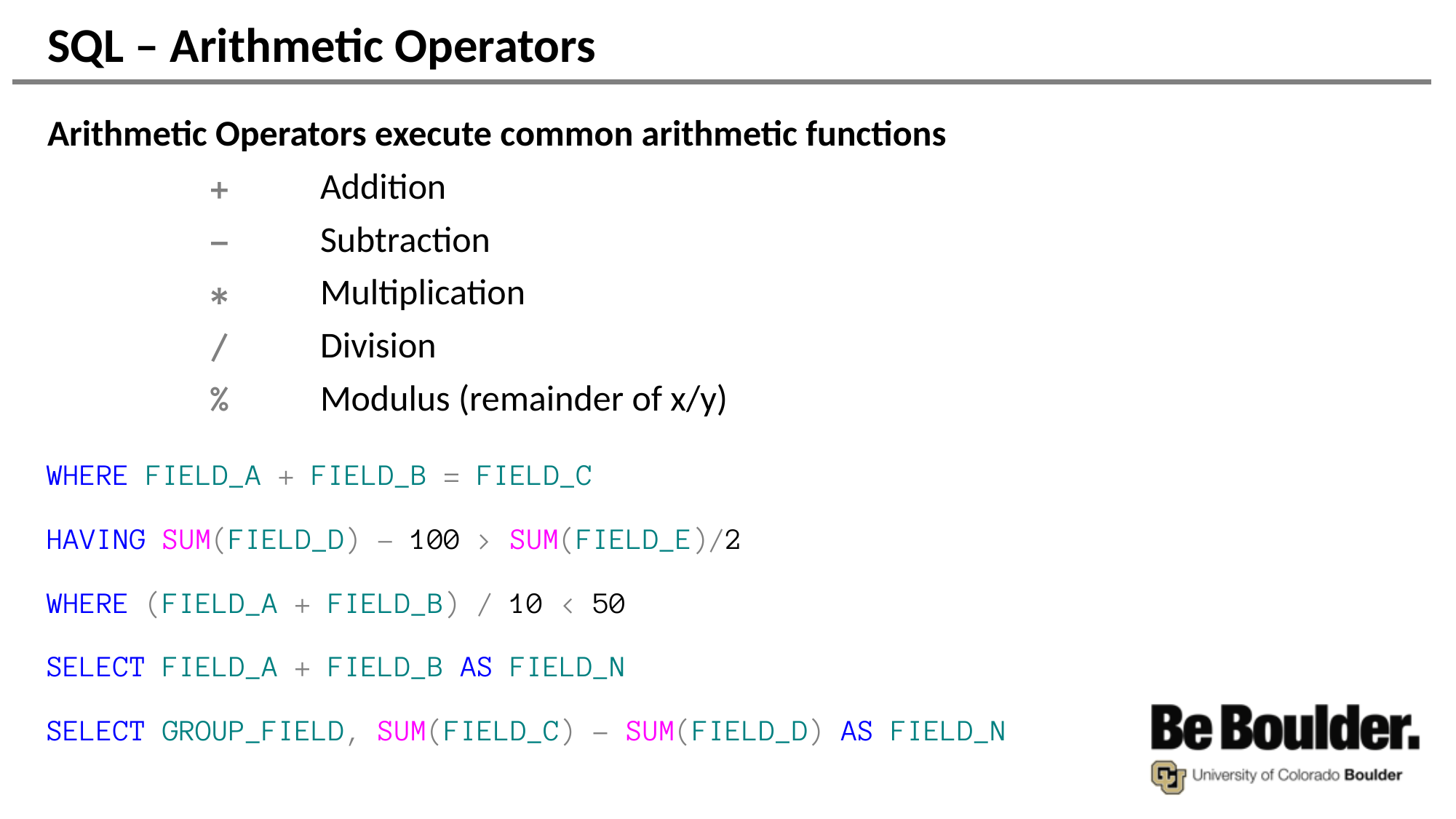

# SQL – Arithmetic Operators
Arithmetic Operators execute common arithmetic functions
	+	Addition
	-	Subtraction
	* 	Multiplication
	/	Division
	%	Modulus (remainder of x/y)
WHERE FIELD_A + FIELD_B = FIELD_C
HAVING SUM(FIELD_D) – 100 > SUM(FIELD_E)/2
WHERE (FIELD_A + FIELD_B) / 10 < 50
SELECT FIELD_A + FIELD_B AS FIELD_N
SELECT GROUP_FIELD, SUM(FIELD_C) - SUM(FIELD_D) AS FIELD_N